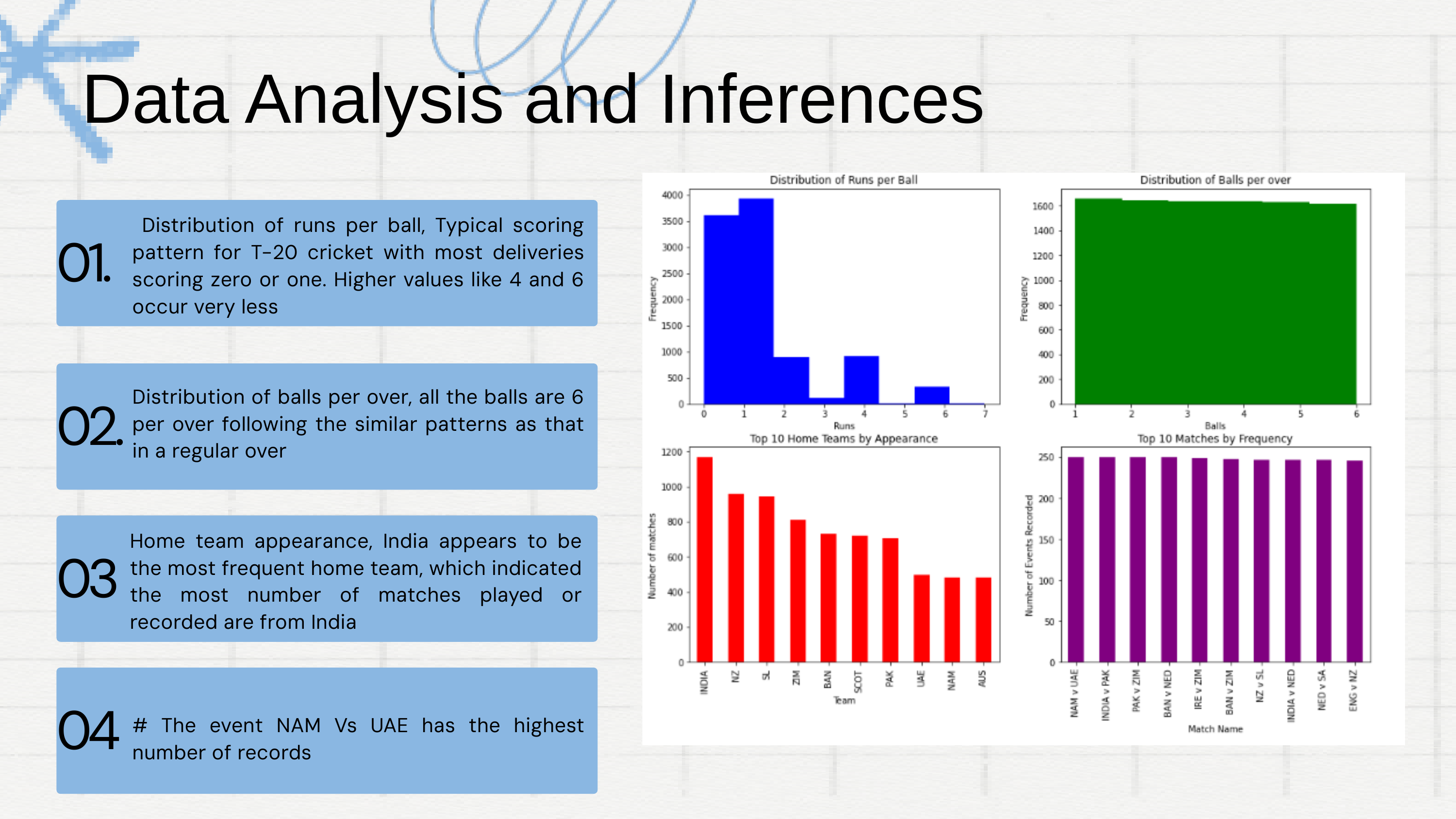

Data Analysis and Inferences

 Distribution of runs per ball, Typical scoring pattern for T-20 cricket with most deliveries scoring zero or one. Higher values like 4 and 6 occur very less
01.

Distribution of balls per over, all the balls are 6 per over following the similar patterns as that in a regular over
02.

Home team appearance, India appears to be the most frequent home team, which indicated the most number of matches played or recorded are from India
03

04
# The event NAM Vs UAE has the highest number of records